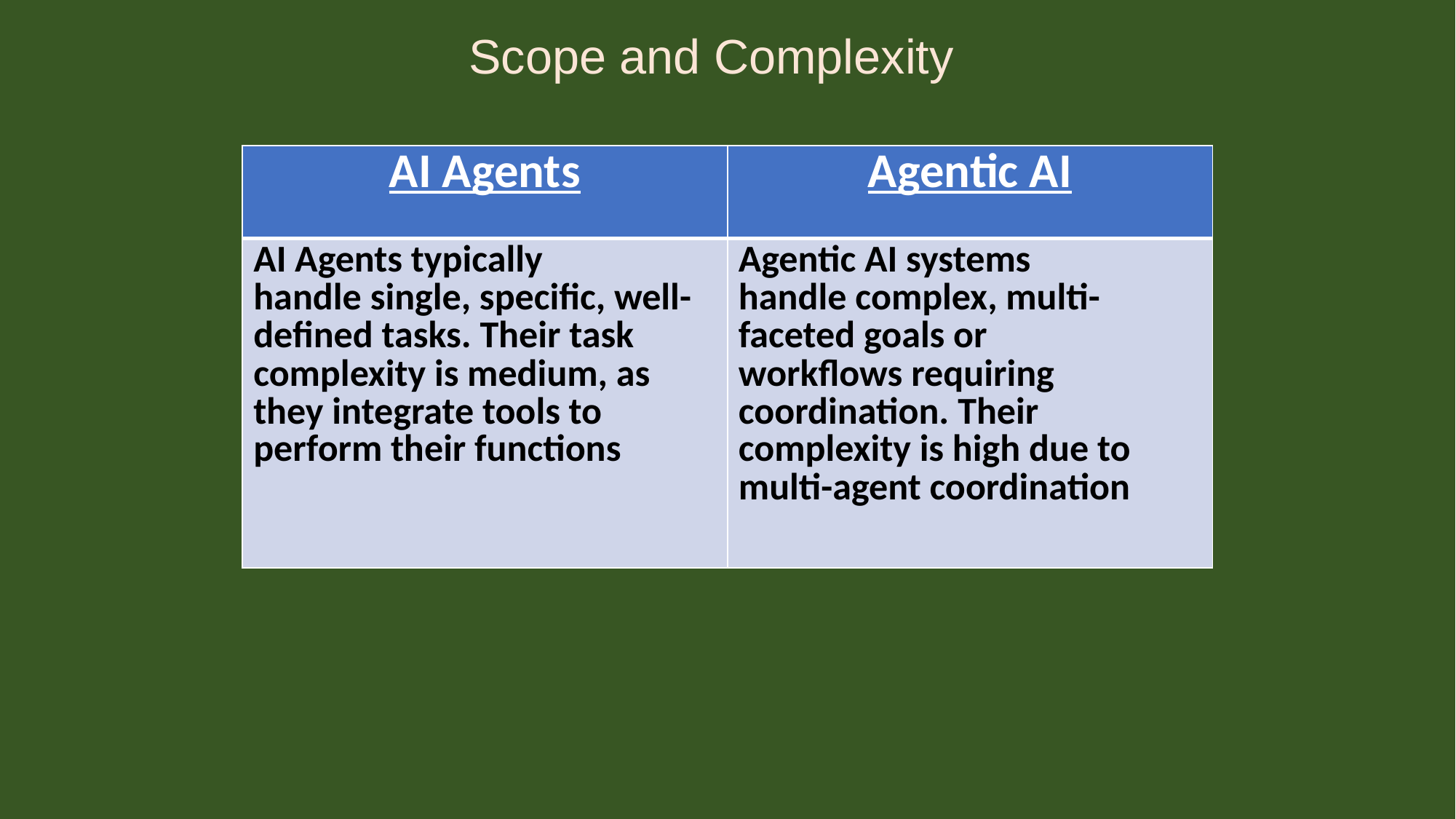

Scope and Complexity

| AI Agents | Agentic AI |
| --- | --- |
| AI Agents typically handle single, specific, well-defined tasks. Their task complexity is medium, as they integrate tools to perform their functions | Agentic AI systems handle complex, multi-faceted goals or workflows requiring coordination. Their complexity is high due to multi-agent coordination |